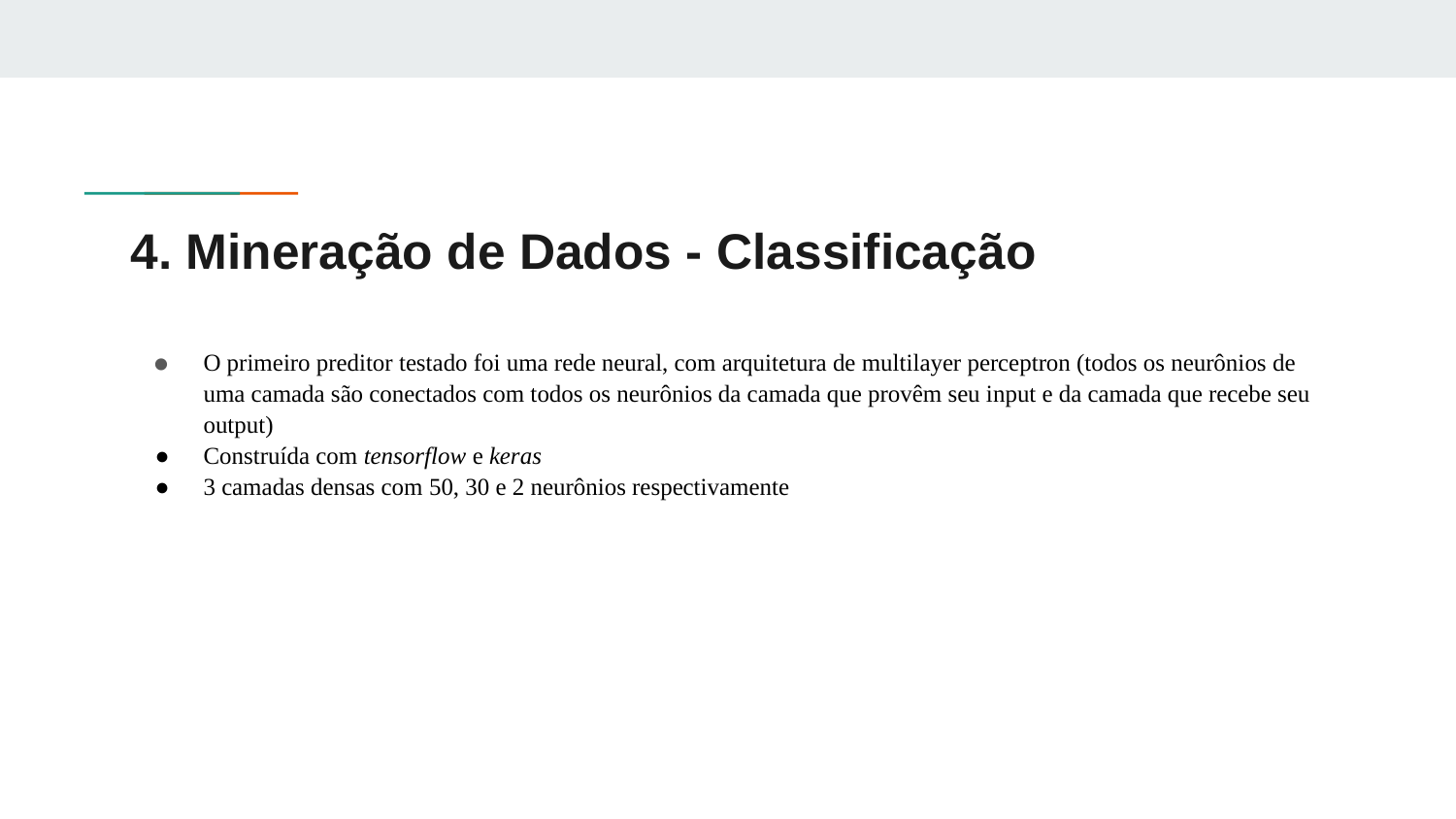

# 4. Mineração de Dados - Classificação

O primeiro preditor testado foi uma rede neural, com arquitetura de multilayer perceptron (todos os neurônios de uma camada são conectados com todos os neurônios da camada que provêm seu input e da camada que recebe seu output)
Construída com tensorflow e keras
3 camadas densas com 50, 30 e 2 neurônios respectivamente